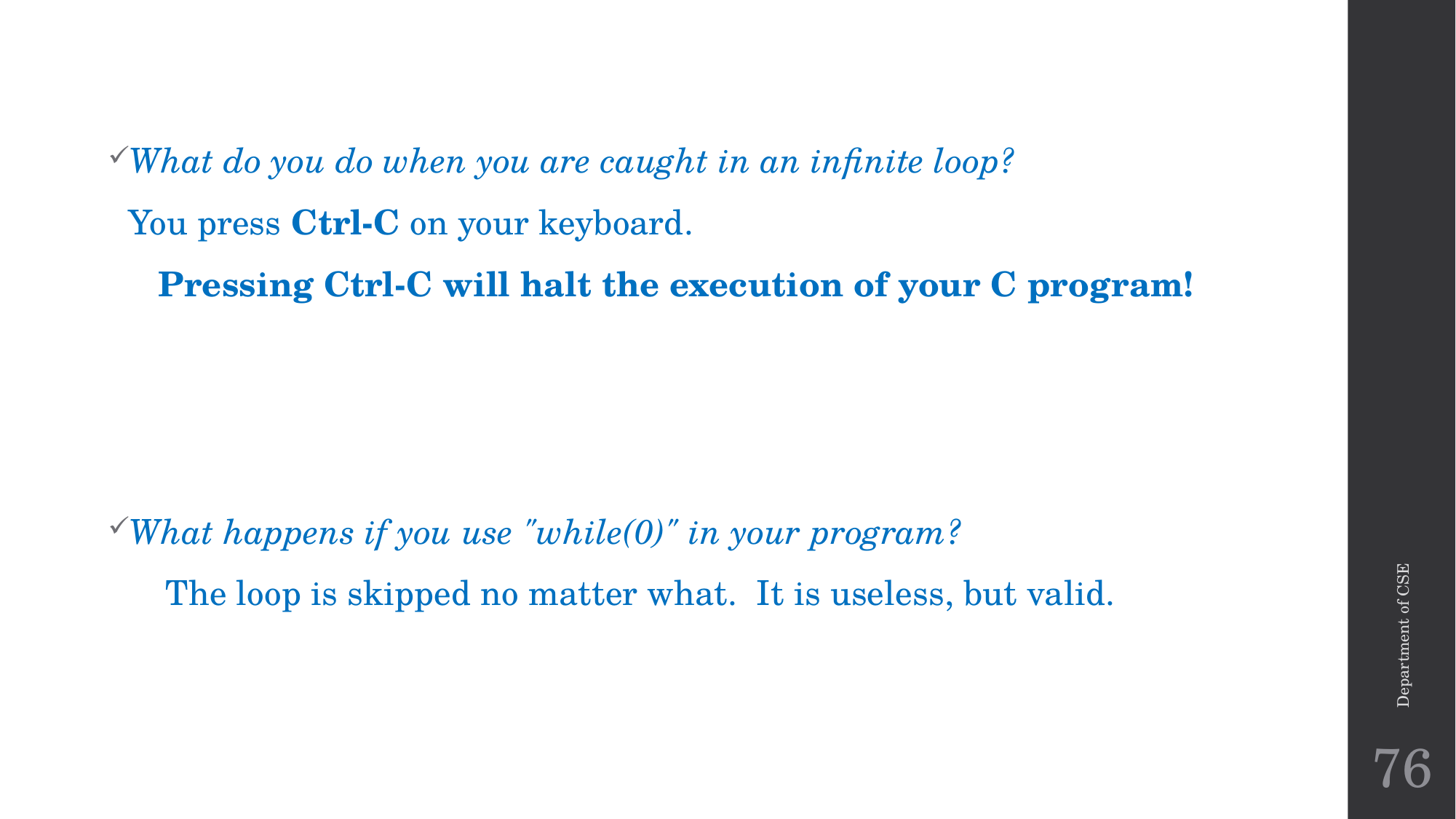

Department of CSE
What do you do when you are caught in an infinite loop?
	You press Ctrl-C on your keyboard.
     Pressing Ctrl-C will halt the execution of your C program!

What happens if you use "while(0)" in your program?
      The loop is skipped no matter what.  It is useless, but valid.

76